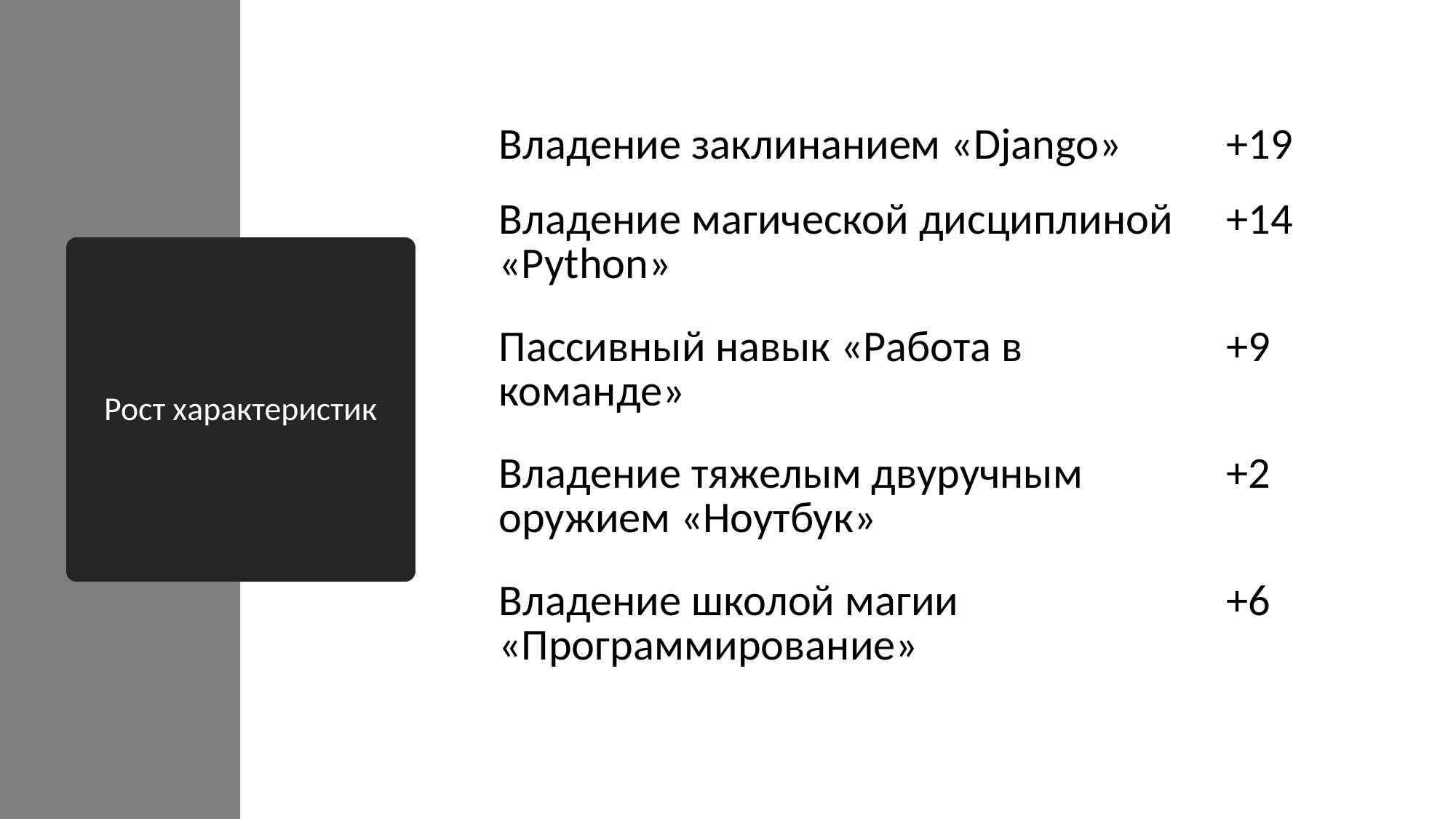

| Владение заклинанием «Django» | +19 |
| --- | --- |
| Владение магической дисциплиной «Python» | +14 |
| Пассивный навык «Работа в команде» | +9 |
| Владение тяжелым двуручным оружием «Ноутбук» | +2 |
| Владение школой магии «Программирование» | +6 |
# Рост характеристик